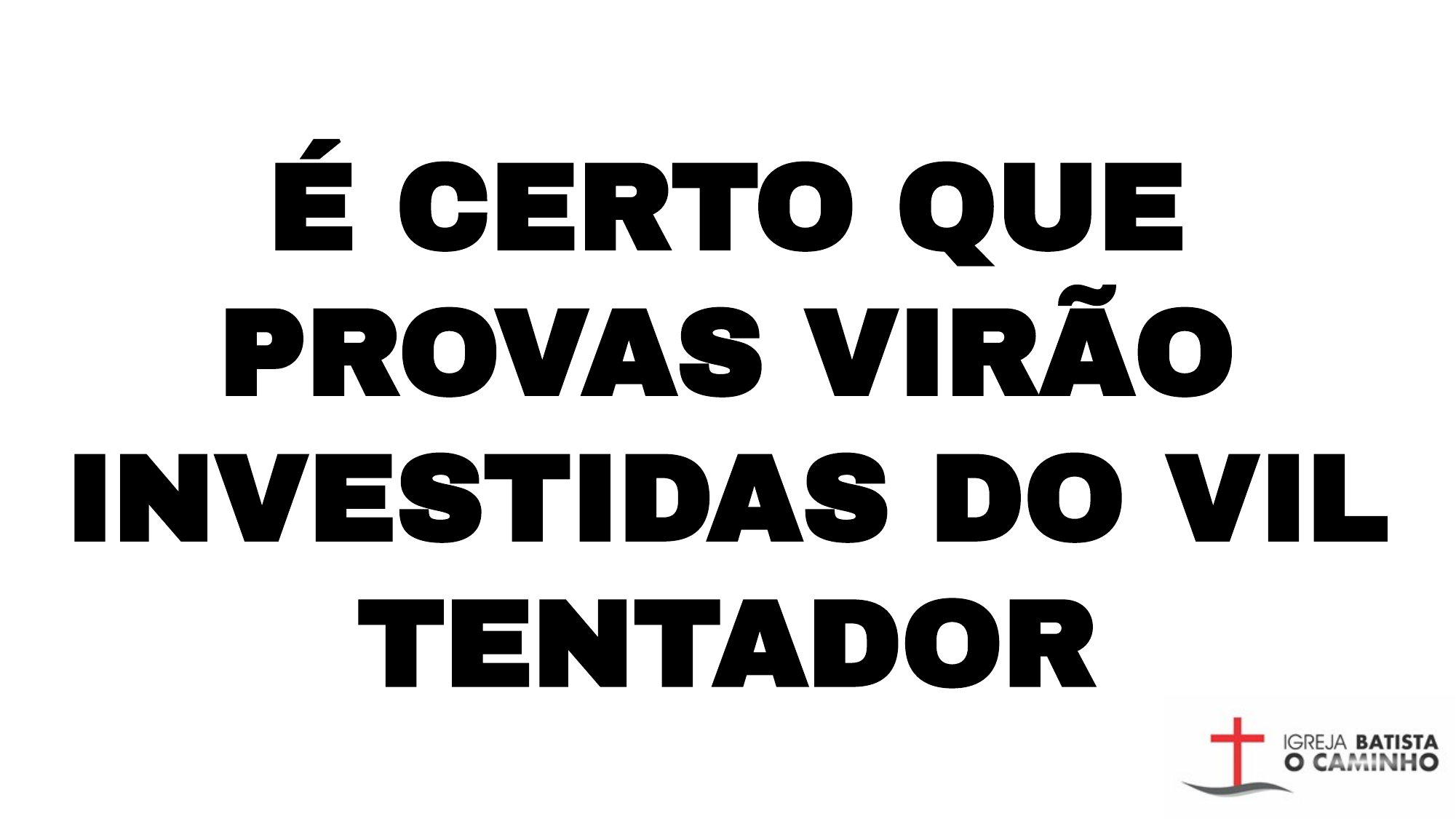

É CERTO QUE PROVAS VIRÃO INVESTIDAS DO VIL TENTADOR